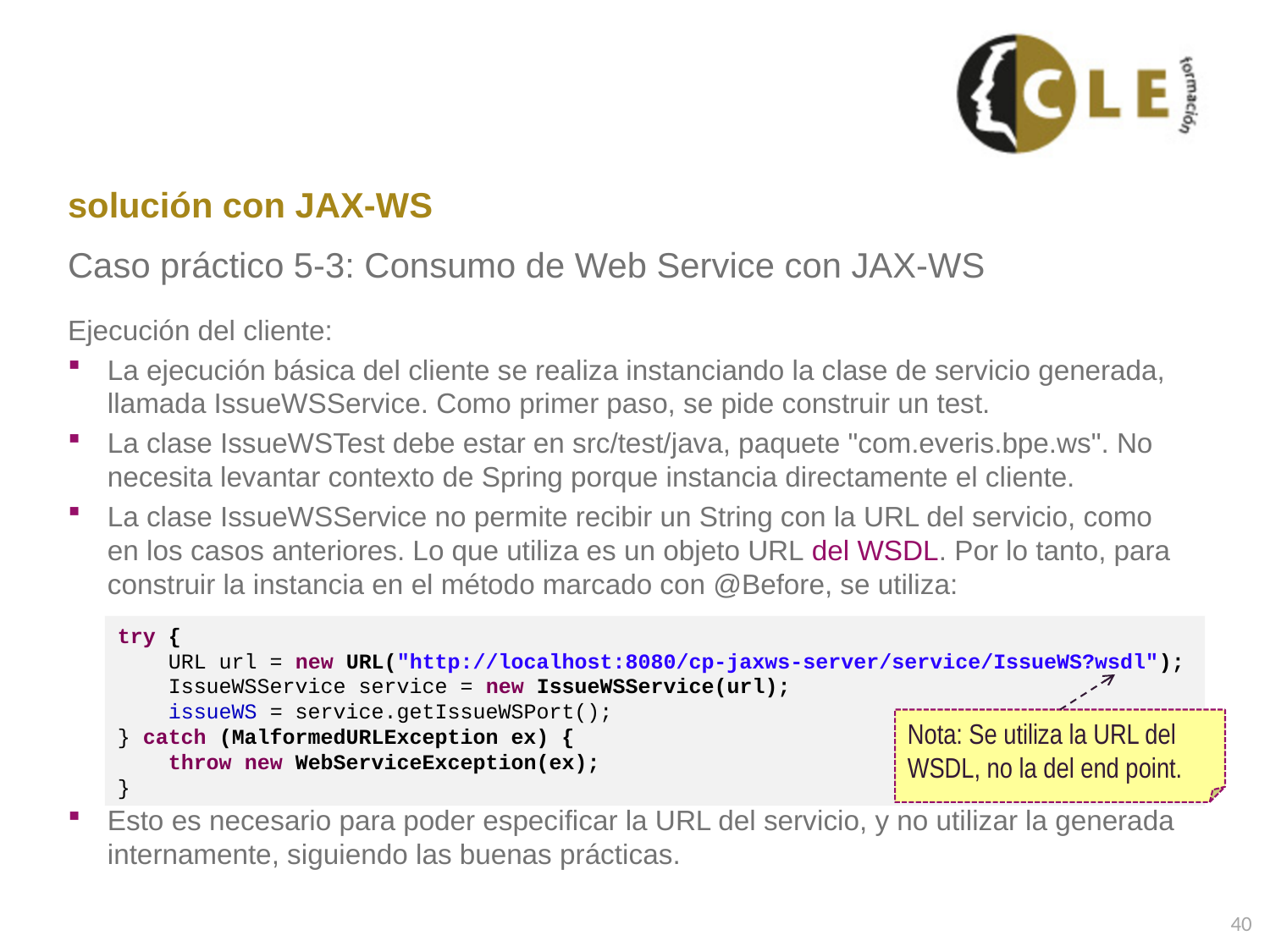

# solución con JAX-WS
Caso práctico 5-3: Consumo de Web Service con JAX-WS
Ejecución del cliente:
La ejecución básica del cliente se realiza instanciando la clase de servicio generada, llamada IssueWSService. Como primer paso, se pide construir un test.
La clase IssueWSTest debe estar en src/test/java, paquete "com.everis.bpe.ws". No necesita levantar contexto de Spring porque instancia directamente el cliente.
La clase IssueWSService no permite recibir un String con la URL del servicio, como en los casos anteriores. Lo que utiliza es un objeto URL del WSDL. Por lo tanto, para construir la instancia en el método marcado con @Before, se utiliza:

Esto es necesario para poder especificar la URL del servicio, y no utilizar la generada internamente, siguiendo las buenas prácticas.
try {
    URL url = new URL("http://localhost:8080/cp-jaxws-server/service/IssueWS?wsdl");
    IssueWSService service = new IssueWSService(url);
    issueWS = service.getIssueWSPort();
} catch (MalformedURLException ex) {
    throw new WebServiceException(ex);
}
Nota: Se utiliza la URL del WSDL, no la del end point.
40